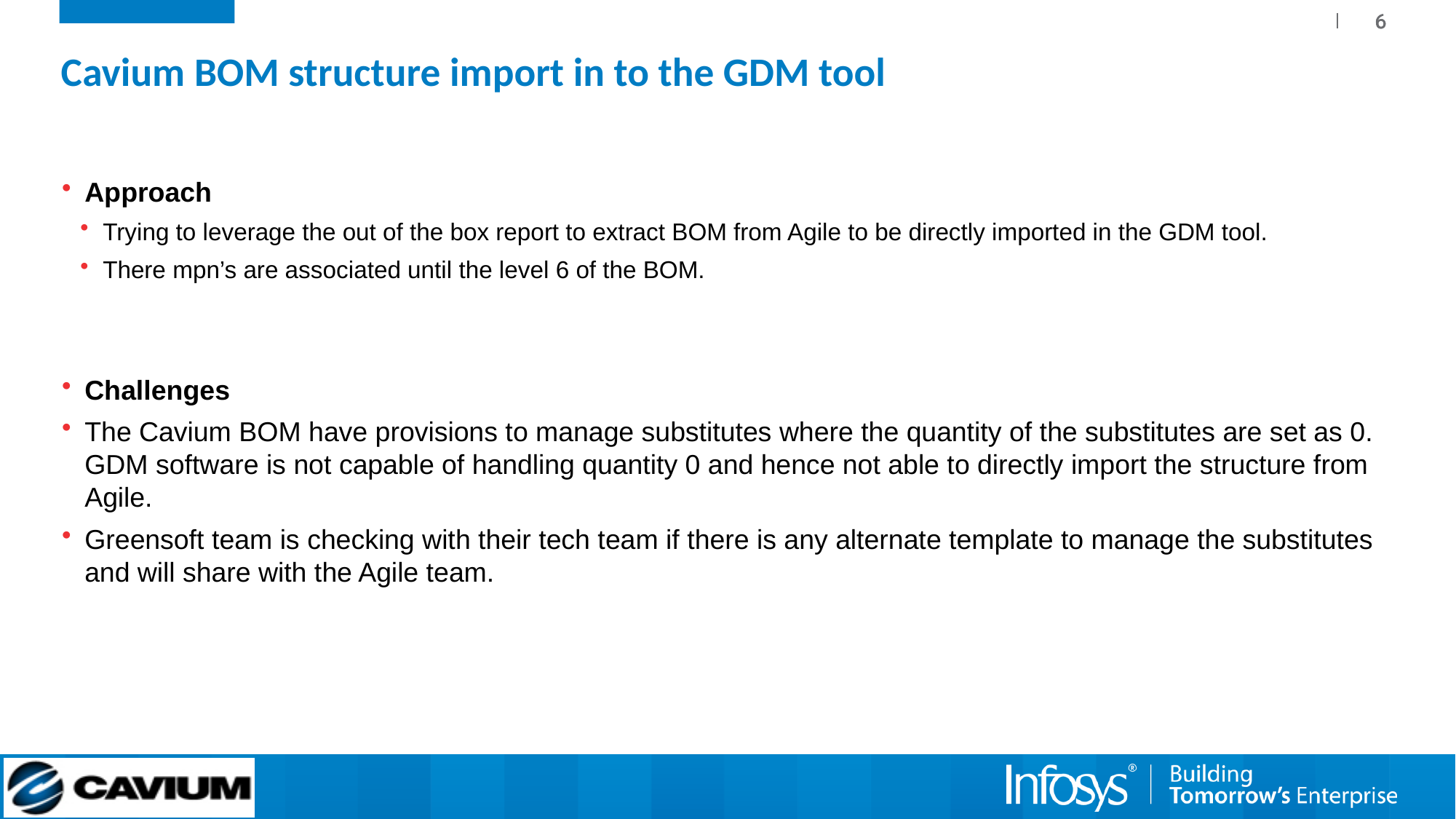

Cavium BOM structure import in to the GDM tool

Approach
Trying to leverage the out of the box report to extract BOM from Agile to be directly imported in the GDM tool.
There mpn’s are associated until the level 6 of the BOM.

Challenges
The Cavium BOM have provisions to manage substitutes where the quantity of the substitutes are set as 0. GDM software is not capable of handling quantity 0 and hence not able to directly import the structure from Agile.
Greensoft team is checking with their tech team if there is any alternate template to manage the substitutes and will share with the Agile team.